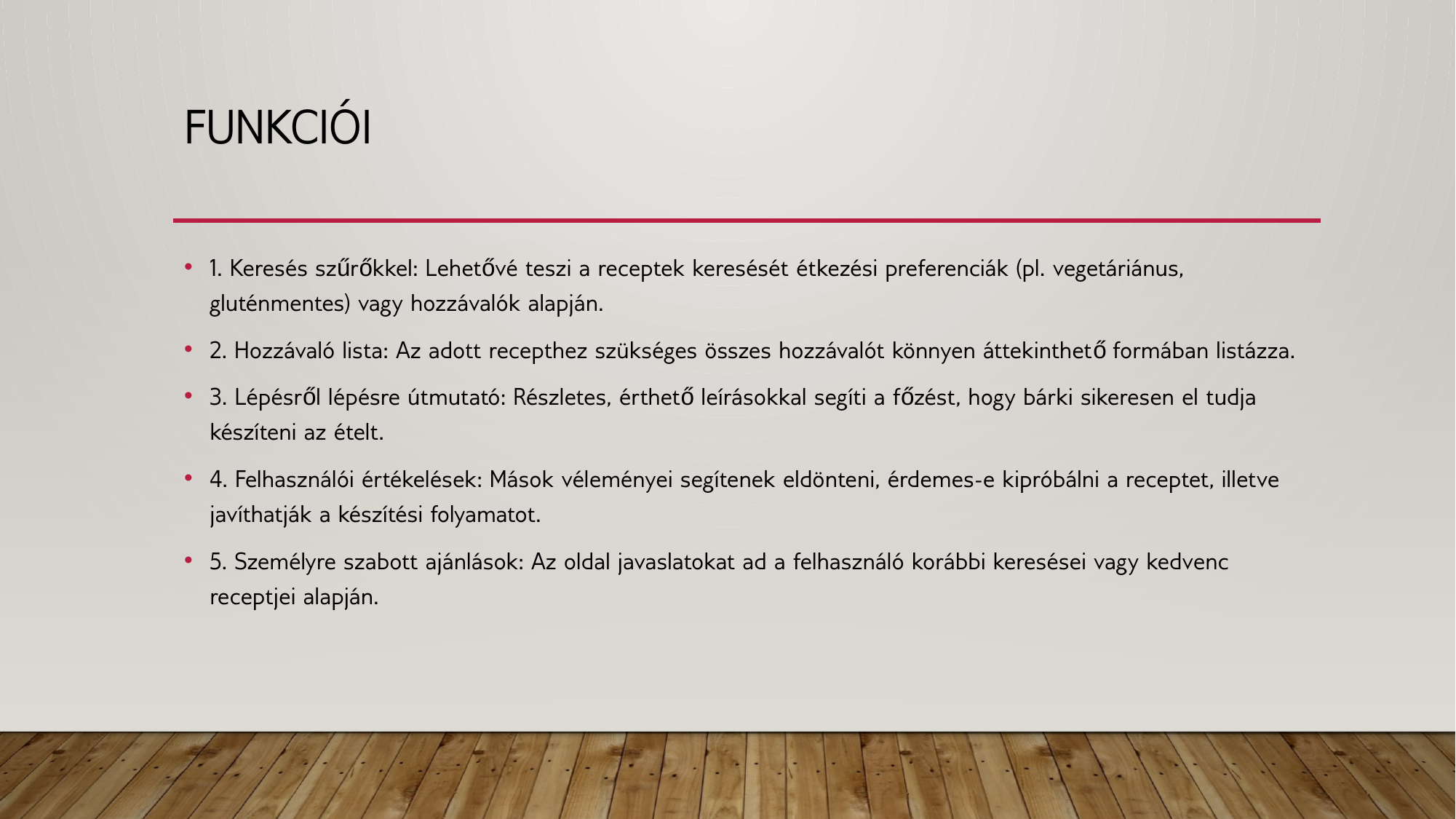

# Funkciói
1. Keresés szűrőkkel: Lehetővé teszi a receptek keresését étkezési preferenciák (pl. vegetáriánus, gluténmentes) vagy hozzávalók alapján.
2. Hozzávaló lista: Az adott recepthez szükséges összes hozzávalót könnyen áttekinthető formában listázza.
3. Lépésről lépésre útmutató: Részletes, érthető leírásokkal segíti a főzést, hogy bárki sikeresen el tudja készíteni az ételt.
4. Felhasználói értékelések: Mások véleményei segítenek eldönteni, érdemes-e kipróbálni a receptet, illetve javíthatják a készítési folyamatot.
5. Személyre szabott ajánlások: Az oldal javaslatokat ad a felhasználó korábbi keresései vagy kedvenc receptjei alapján.